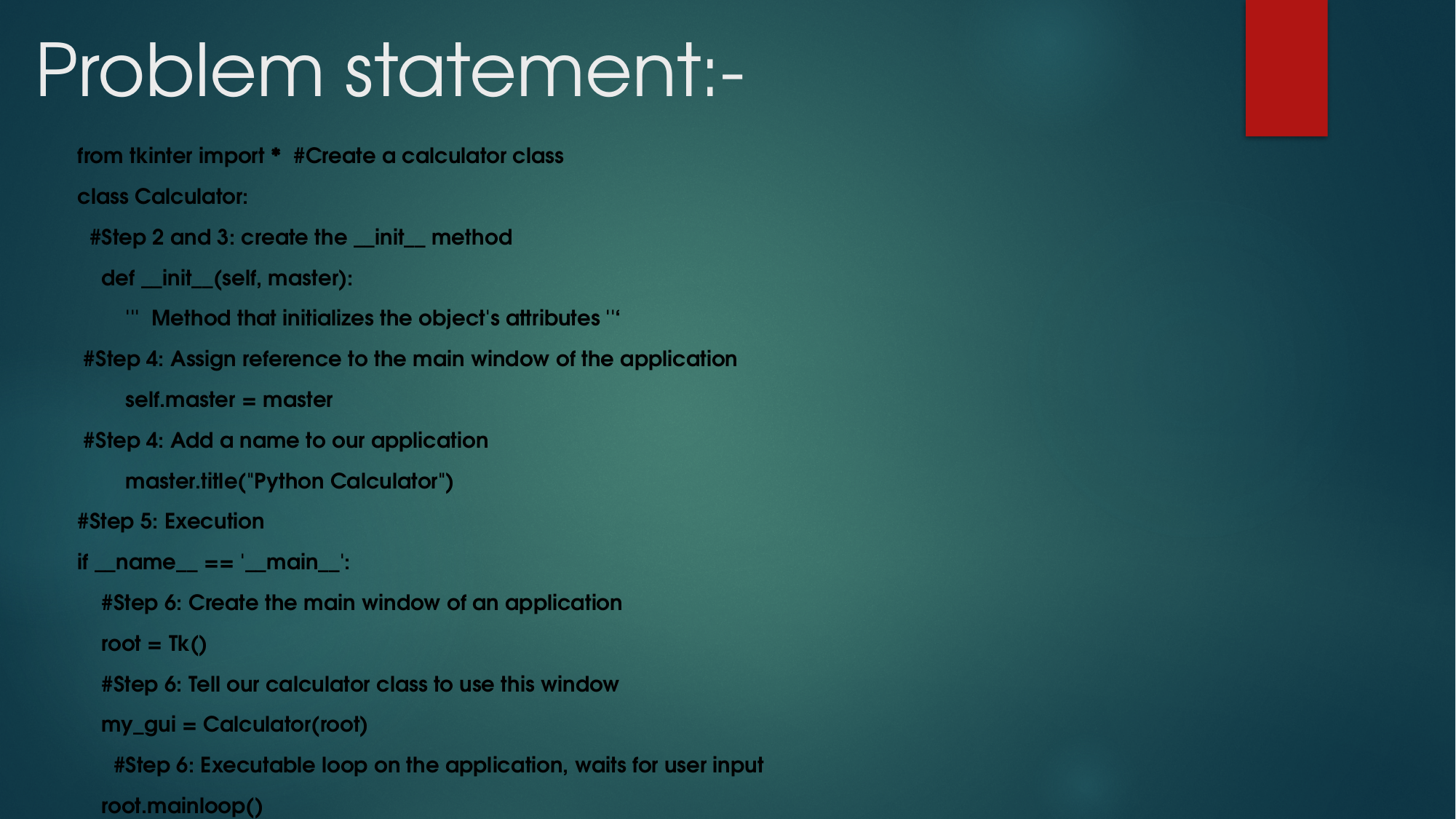

# Problem statement:-

from tkinter import *  #Create a calculator class
class Calculator:
  #Step 2 and 3: create the __init__ method
    def __init__(self, master):
        '''  Method that initializes the object's attributes ''‘
 #Step 4: Assign reference to the main window of the application
        self.master = master
 #Step 4: Add a name to our application
        master.title("Python Calculator")
#Step 5: Execution
if __name__ == '__main__':
    #Step 6: Create the main window of an application
    root = Tk()
    #Step 6: Tell our calculator class to use this window
    my_gui = Calculator(root)
      #Step 6: Executable loop on the application, waits for user input
    root.mainloop()